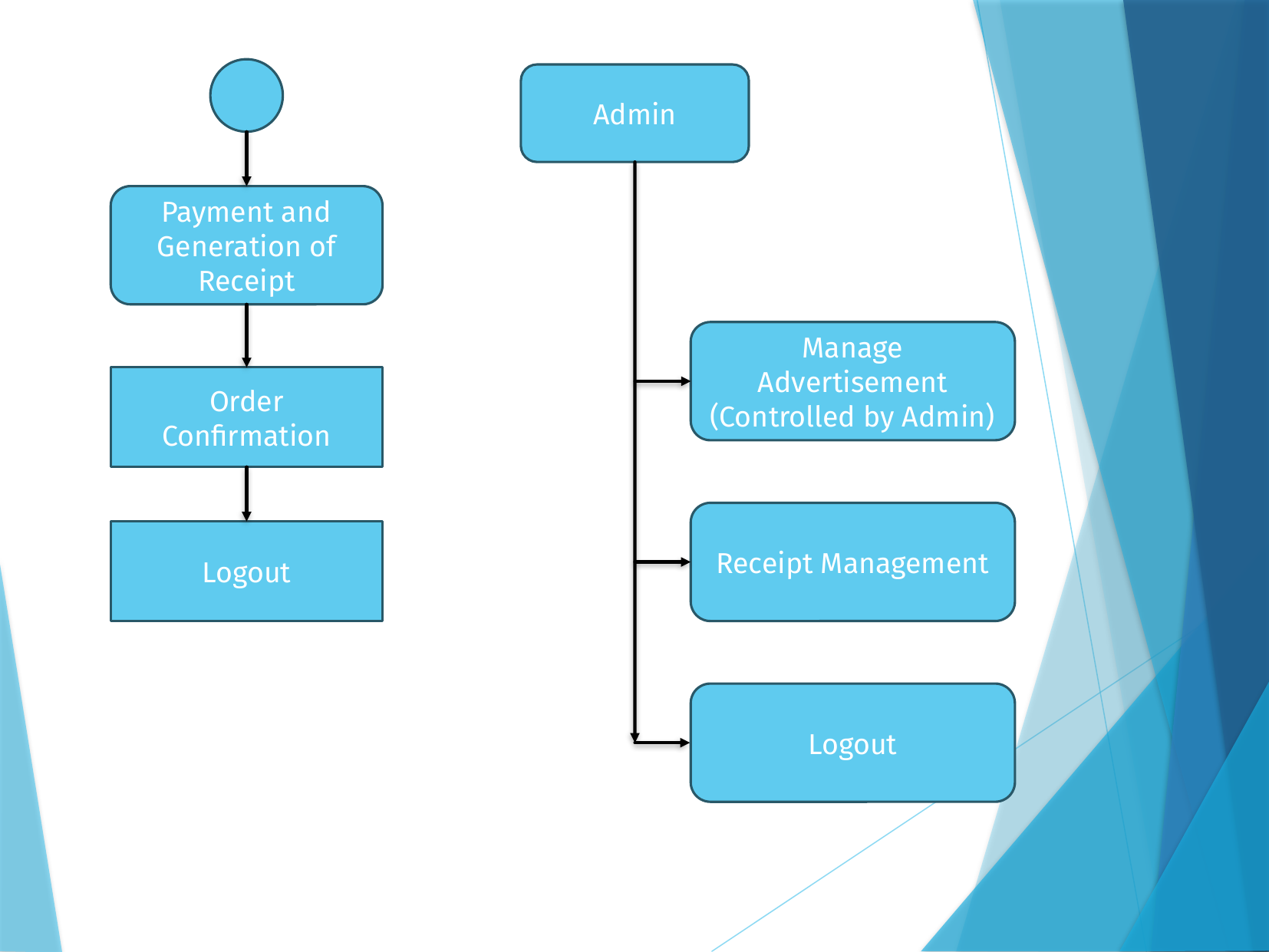

Admin
Payment and Generation of Receipt
Manage Advertisement (Controlled by Admin)
Order Confirmation
Receipt Management
Logout
Logout